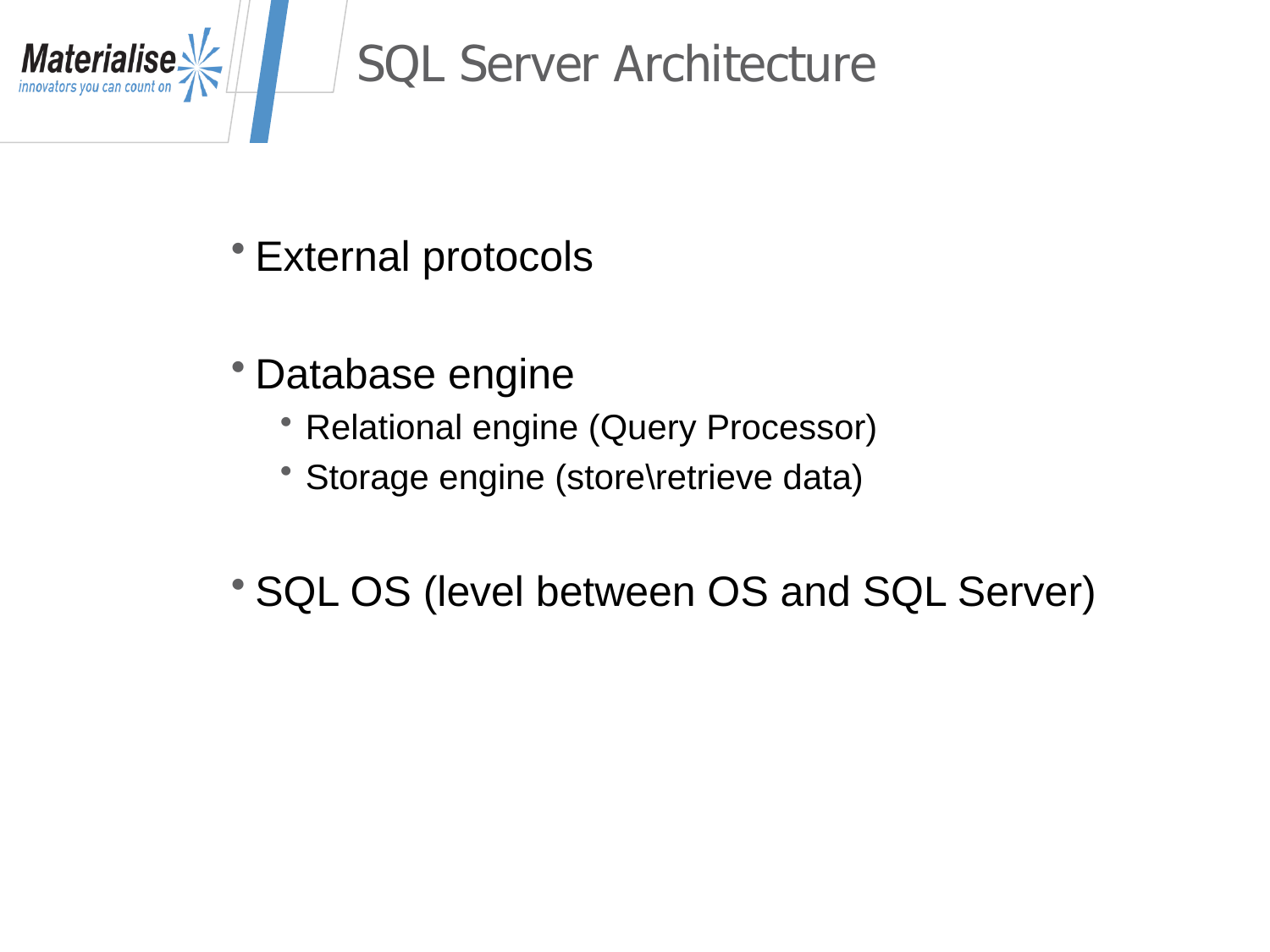

# SQL Server Architecture
External protocols

Database engine
Relational engine (Query Processor)
Storage engine (store\retrieve data)

SQL OS (level between OS and SQL Server)